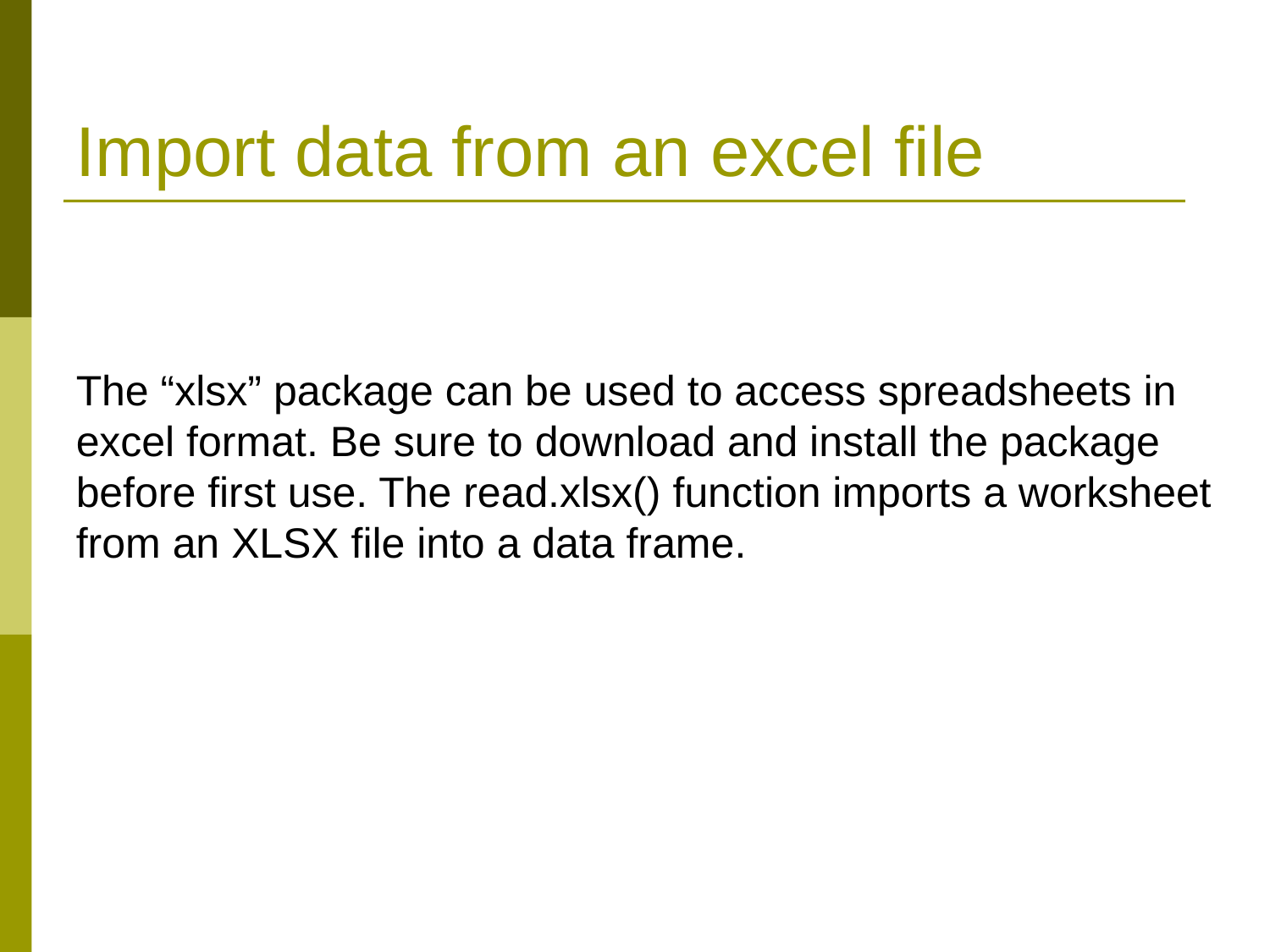

# Import data from an excel file
The “xlsx” package can be used to access spreadsheets in excel format. Be sure to download and install the package before first use. The read.xlsx() function imports a worksheet from an XLSX file into a data frame.